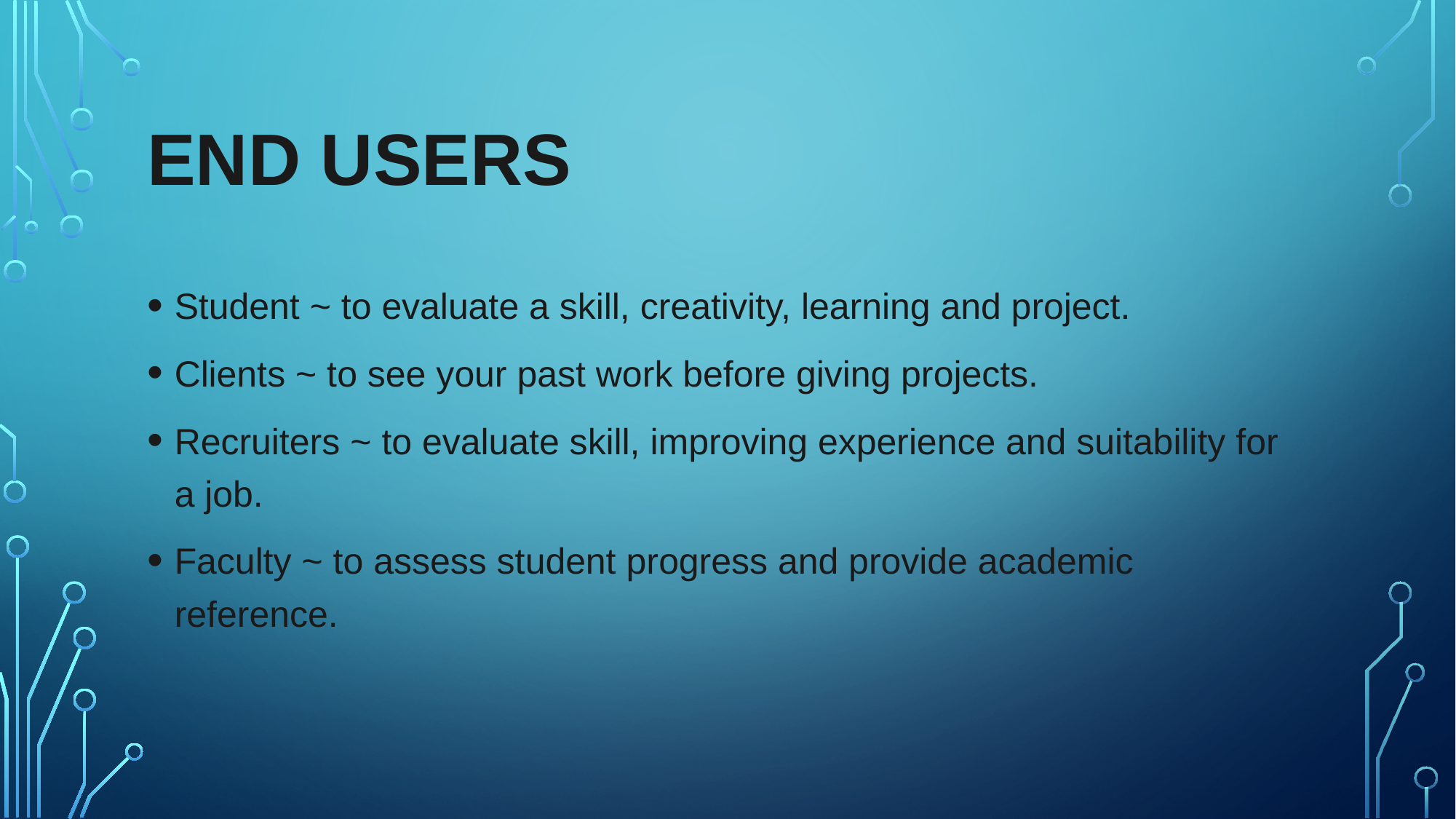

# End users
Student ~ to evaluate a skill, creativity, learning and project.
Clients ~ to see your past work before giving projects.
Recruiters ~ to evaluate skill, improving experience and suitability for a job.
Faculty ~ to assess student progress and provide academic reference.